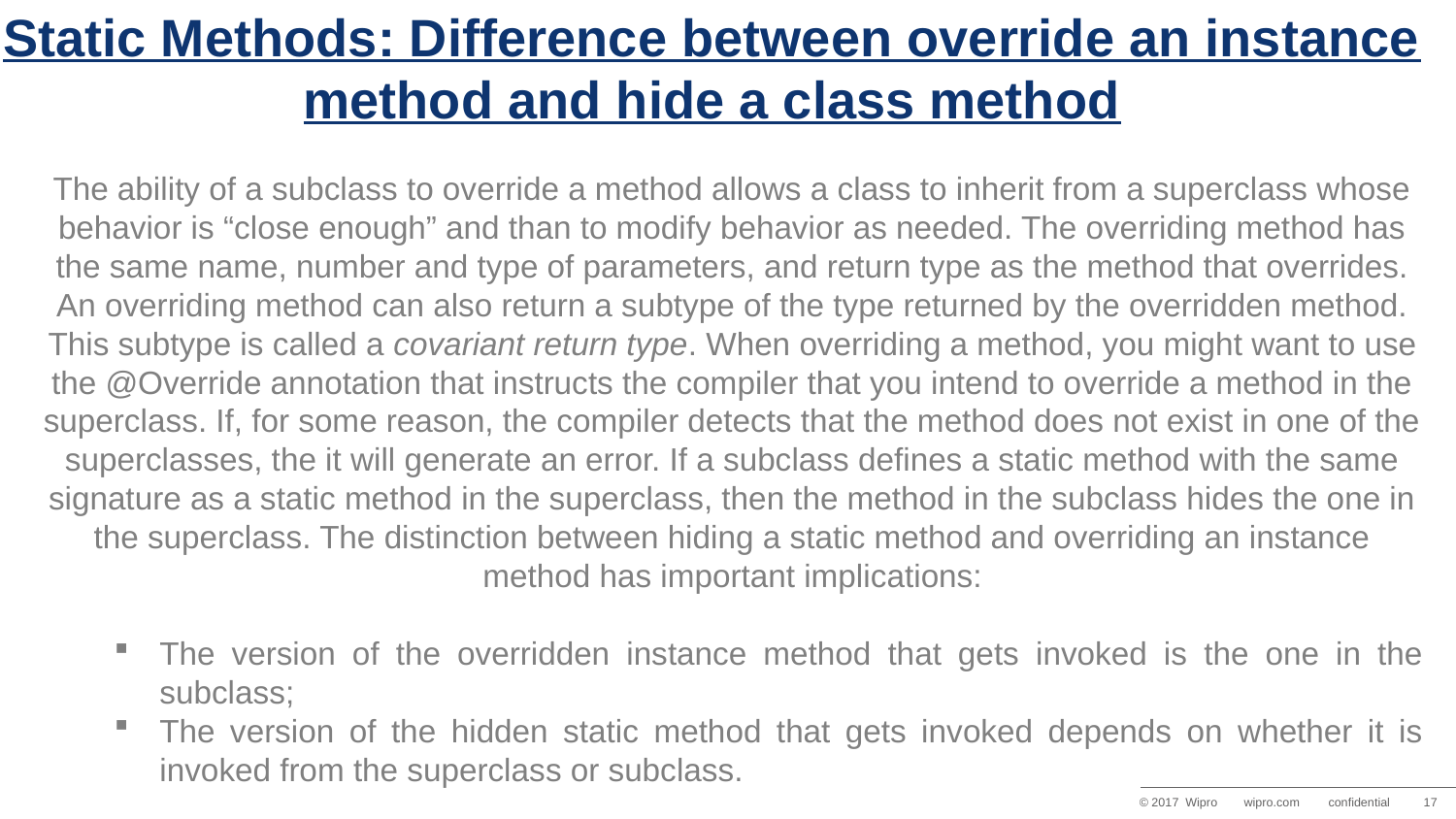

# Static Methods: Difference between override an instance method and hide a class method
The ability of a subclass to override a method allows a class to inherit from a superclass whose behavior is “close enough” and than to modify behavior as needed. The overriding method has the same name, number and type of parameters, and return type as the method that overrides. An overriding method can also return a subtype of the type returned by the overridden method. This subtype is called a covariant return type. When overriding a method, you might want to use the @Override annotation that instructs the compiler that you intend to override a method in the superclass. If, for some reason, the compiler detects that the method does not exist in one of the superclasses, the it will generate an error. If a subclass defines a static method with the same signature as a static method in the superclass, then the method in the subclass hides the one in the superclass. The distinction between hiding a static method and overriding an instance method has important implications:
The version of the overridden instance method that gets invoked is the one in the subclass;
The version of the hidden static method that gets invoked depends on whether it is invoked from the superclass or subclass.